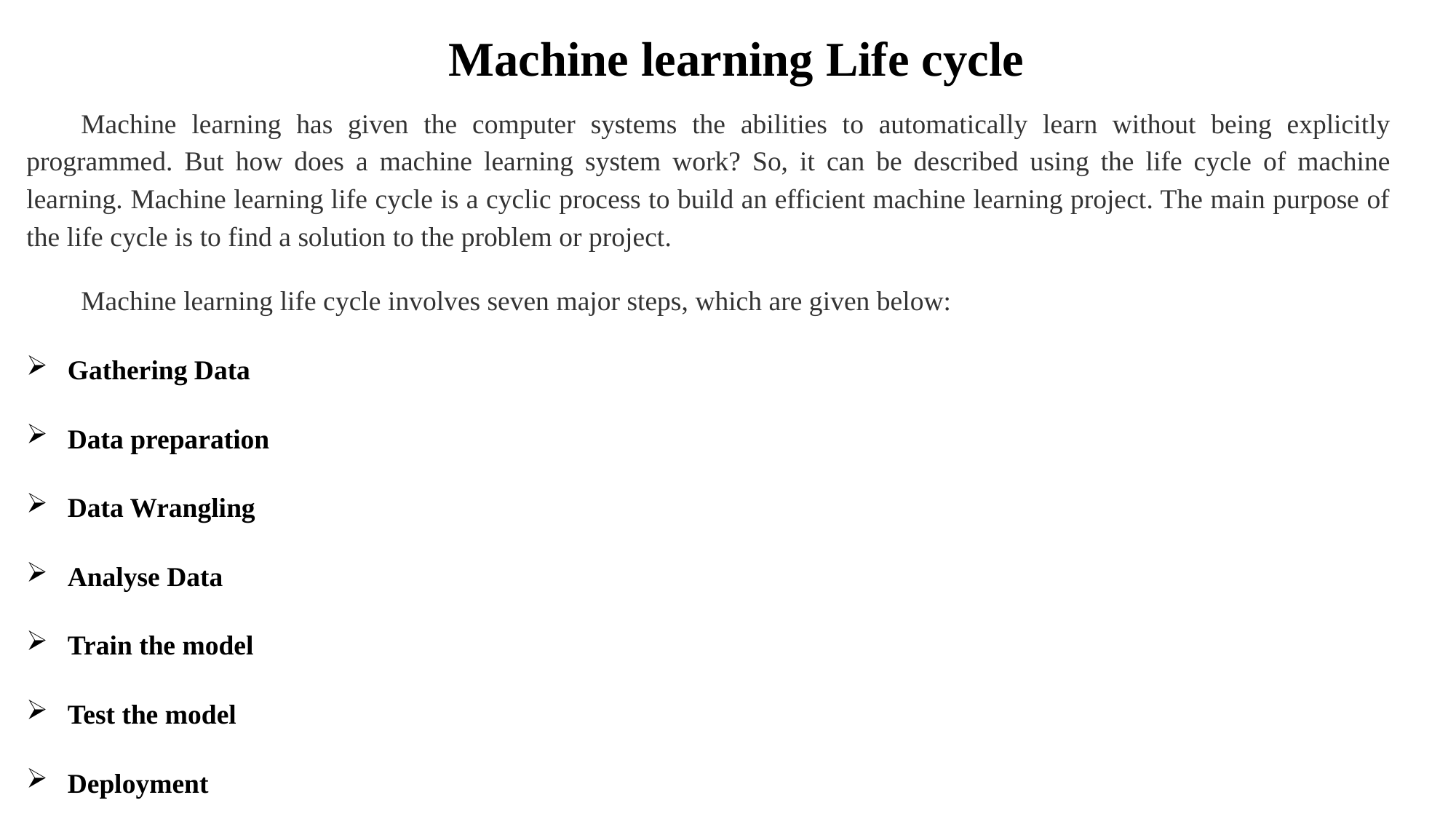

Machine learning Life cycle
Machine learning has given the computer systems the abilities to automatically learn without being explicitly programmed. But how does a machine learning system work? So, it can be described using the life cycle of machine learning. Machine learning life cycle is a cyclic process to build an efficient machine learning project. The main purpose of the life cycle is to find a solution to the problem or project.
Machine learning life cycle involves seven major steps, which are given below:
Gathering Data
Data preparation
Data Wrangling
Analyse Data
Train the model
Test the model
Deployment